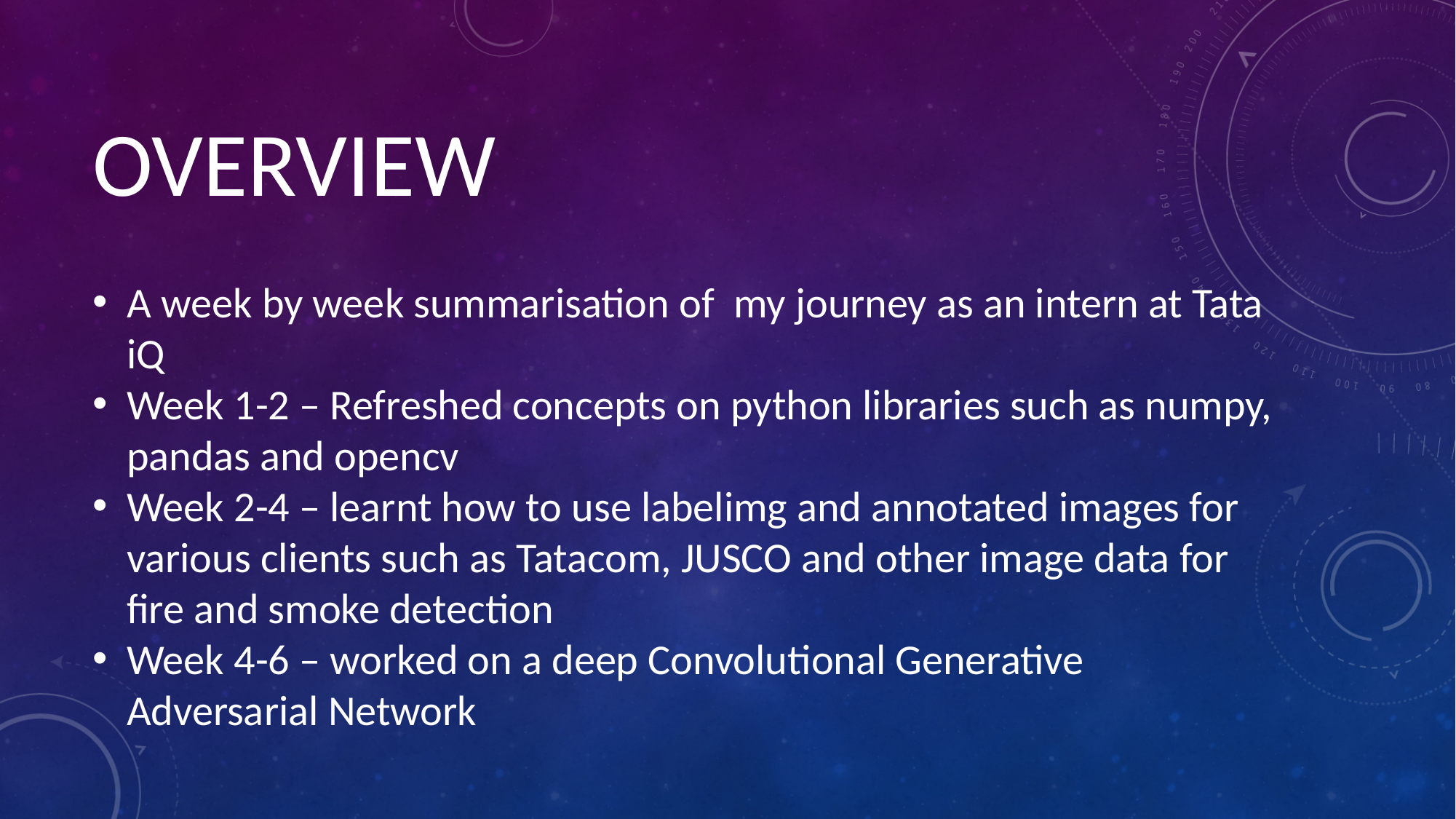

# overview
A week by week summarisation of  my journey as an intern at Tata iQ
Week 1-2 – Refreshed concepts on python libraries such as numpy, pandas and opencv
Week 2-4 – learnt how to use labelimg and annotated images for various clients such as Tatacom, JUSCO and other image data for fire and smoke detection
Week 4-6 – worked on a deep Convolutional Generative Adversarial Network